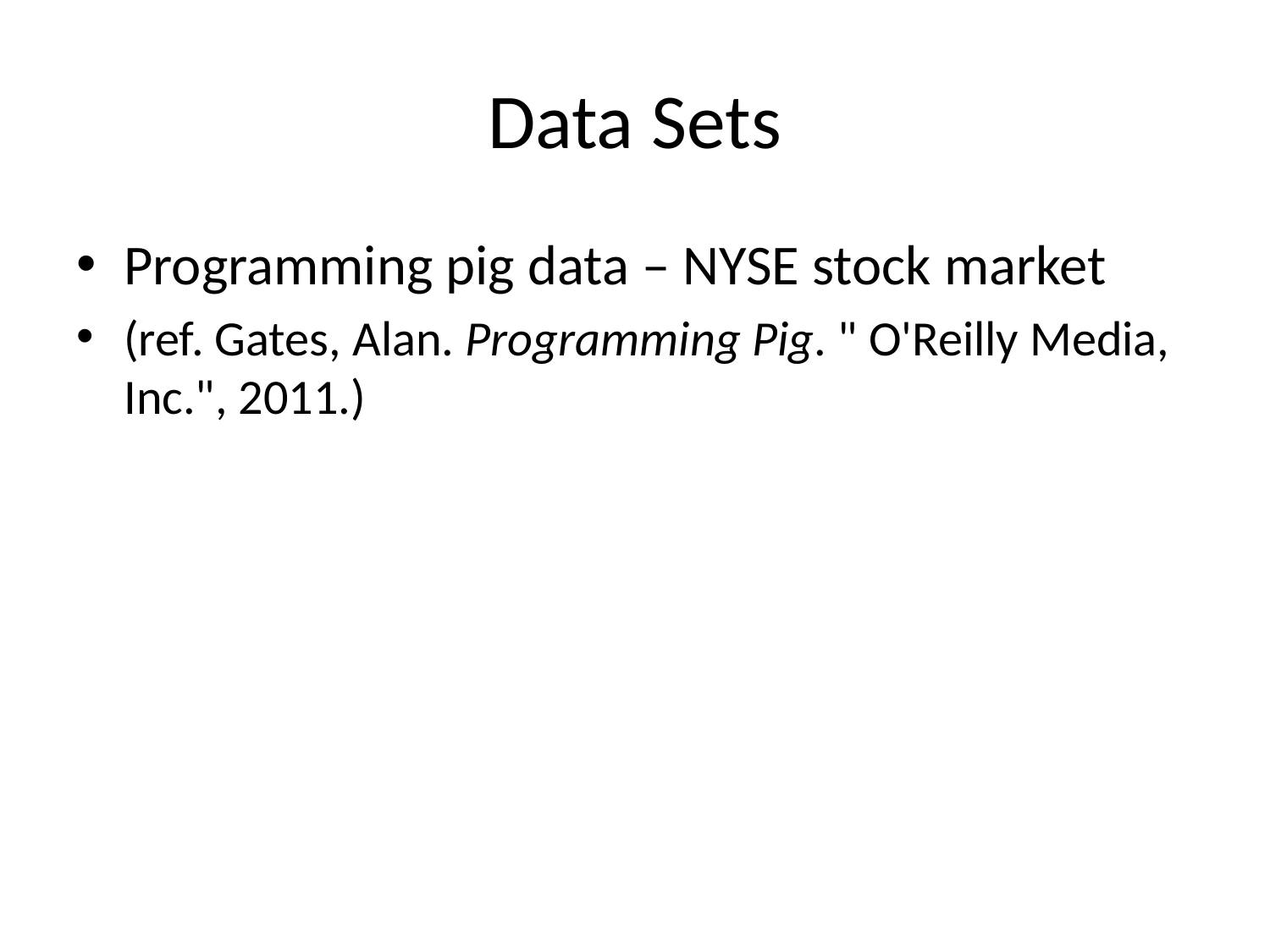

# Data Sets
Programming pig data – NYSE stock market
(ref. Gates, Alan. Programming Pig. " O'Reilly Media, Inc.", 2011.)